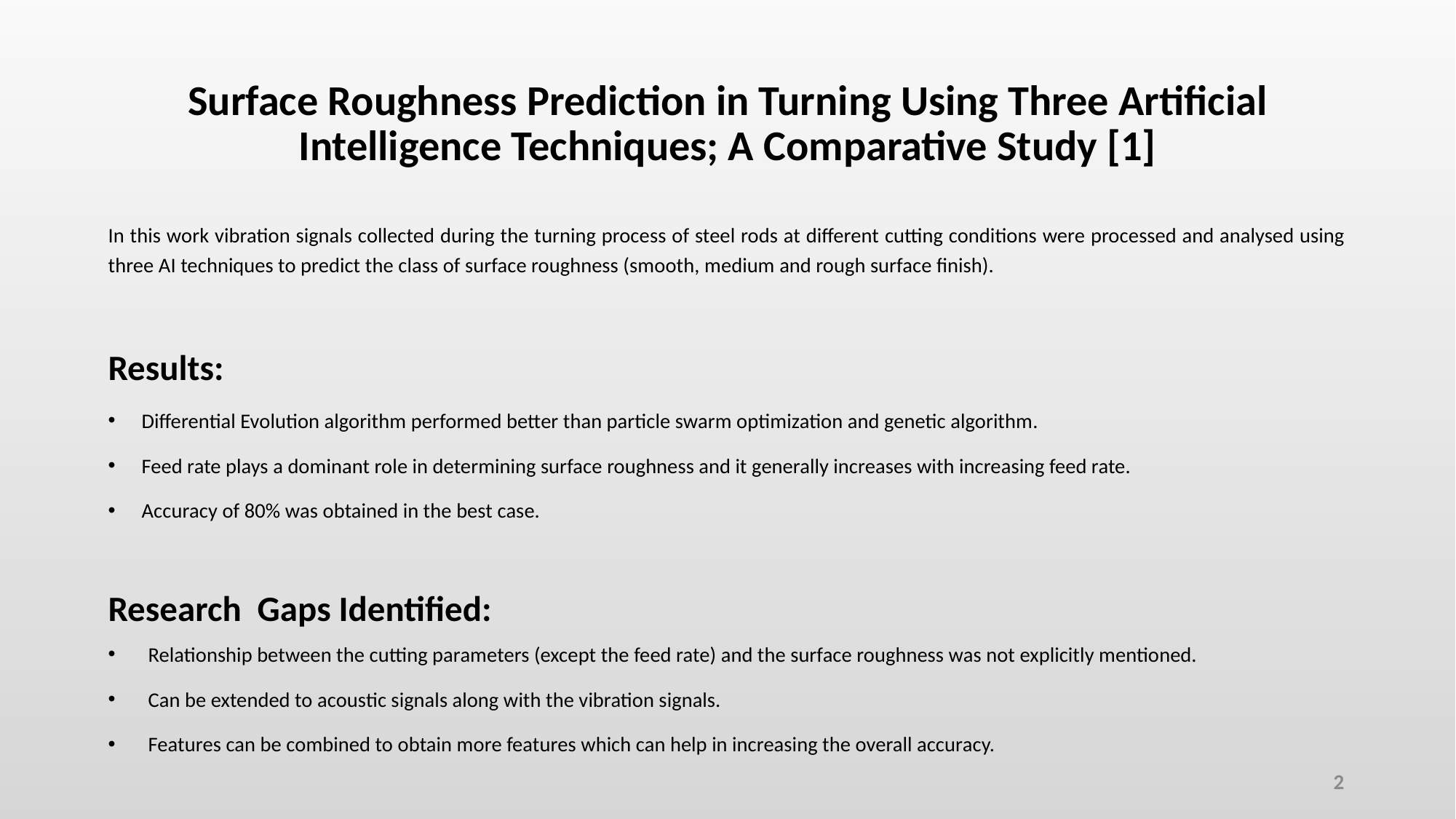

# Surface Roughness Prediction in Turning Using Three Artificial Intelligence Techniques; A Comparative Study [1]
In this work vibration signals collected during the turning process of steel rods at different cutting conditions were processed and analysed using three AI techniques to predict the class of surface roughness (smooth, medium and rough surface finish).

Results:
Differential Evolution algorithm performed better than particle swarm optimization and genetic algorithm.
Feed rate plays a dominant role in determining surface roughness and it generally increases with increasing feed rate.
Accuracy of 80% was obtained in the best case.

Research  Gaps Identified:
Relationship between the cutting parameters (except the feed rate) and the surface roughness was not explicitly mentioned.
Can be extended to acoustic signals along with the vibration signals.
Features can be combined to obtain more features which can help in increasing the overall accuracy.

2